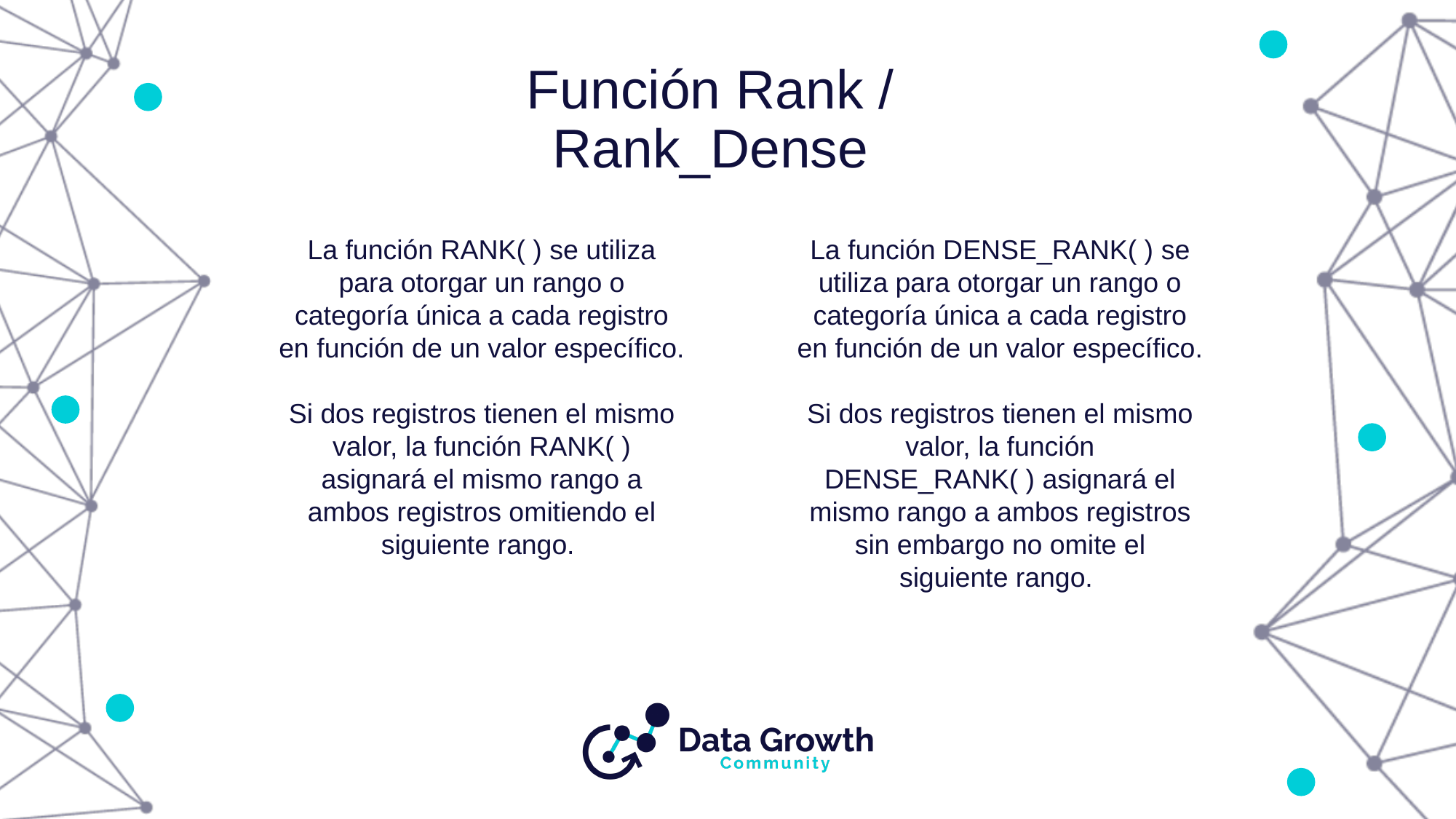

# Función Rank / Rank_Dense
La función DENSE_RANK( ) se utiliza para otorgar un rango o categoría única a cada registro en función de un valor específico.
Si dos registros tienen el mismo valor, la función DENSE_RANK( ) asignará el mismo rango a ambos registros sin embargo no omite el siguiente rango.

La función RANK( ) se utiliza para otorgar un rango o categoría única a cada registro en función de un valor específico.
Si dos registros tienen el mismo valor, la función RANK( ) asignará el mismo rango a ambos registros omitiendo el siguiente rango.